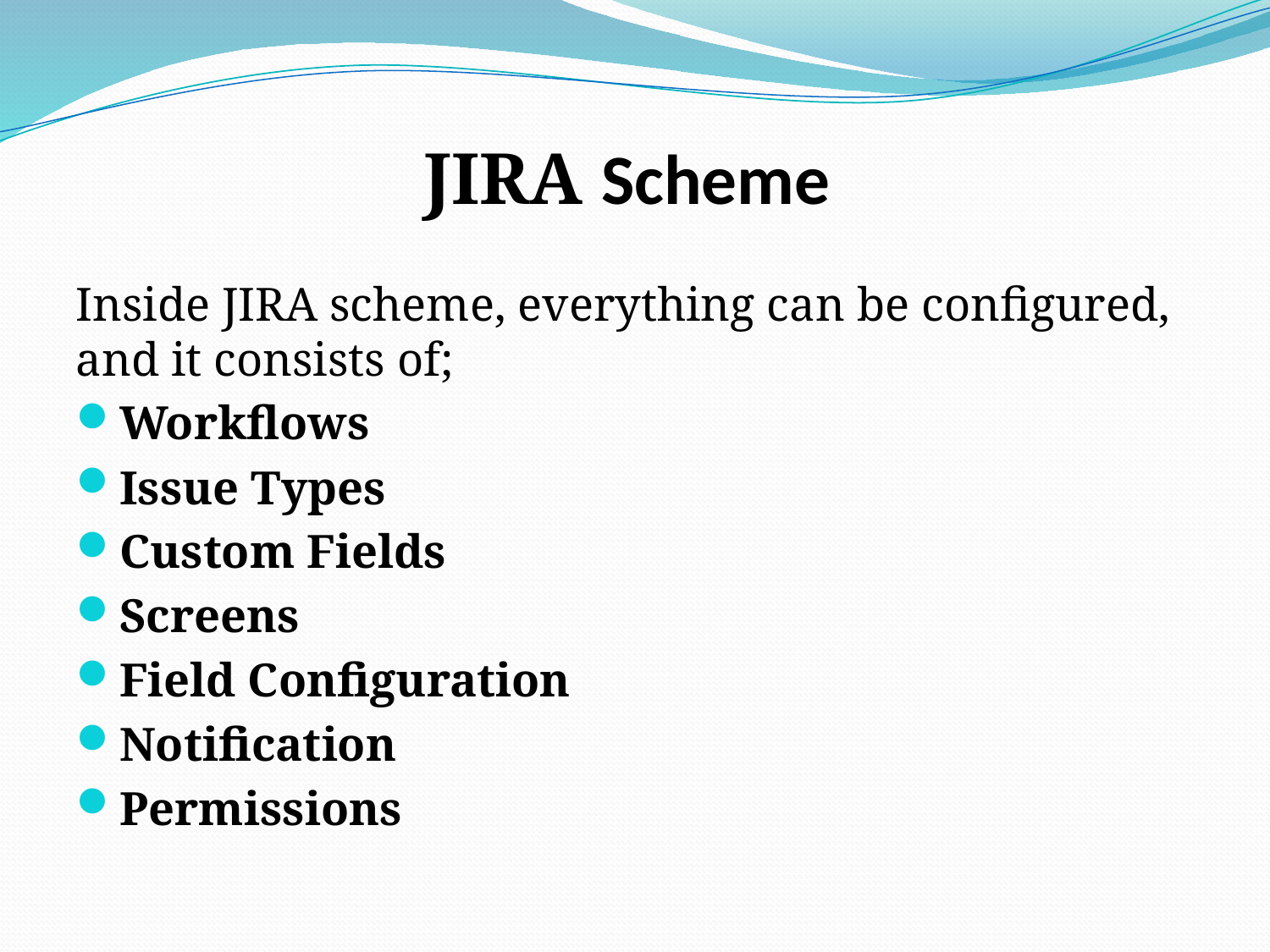

# JIRA Scheme
Inside JIRA scheme, everything can be configured, and it consists of;
Workflows
Issue Types
Custom Fields
Screens
Field Configuration
Notification
Permissions